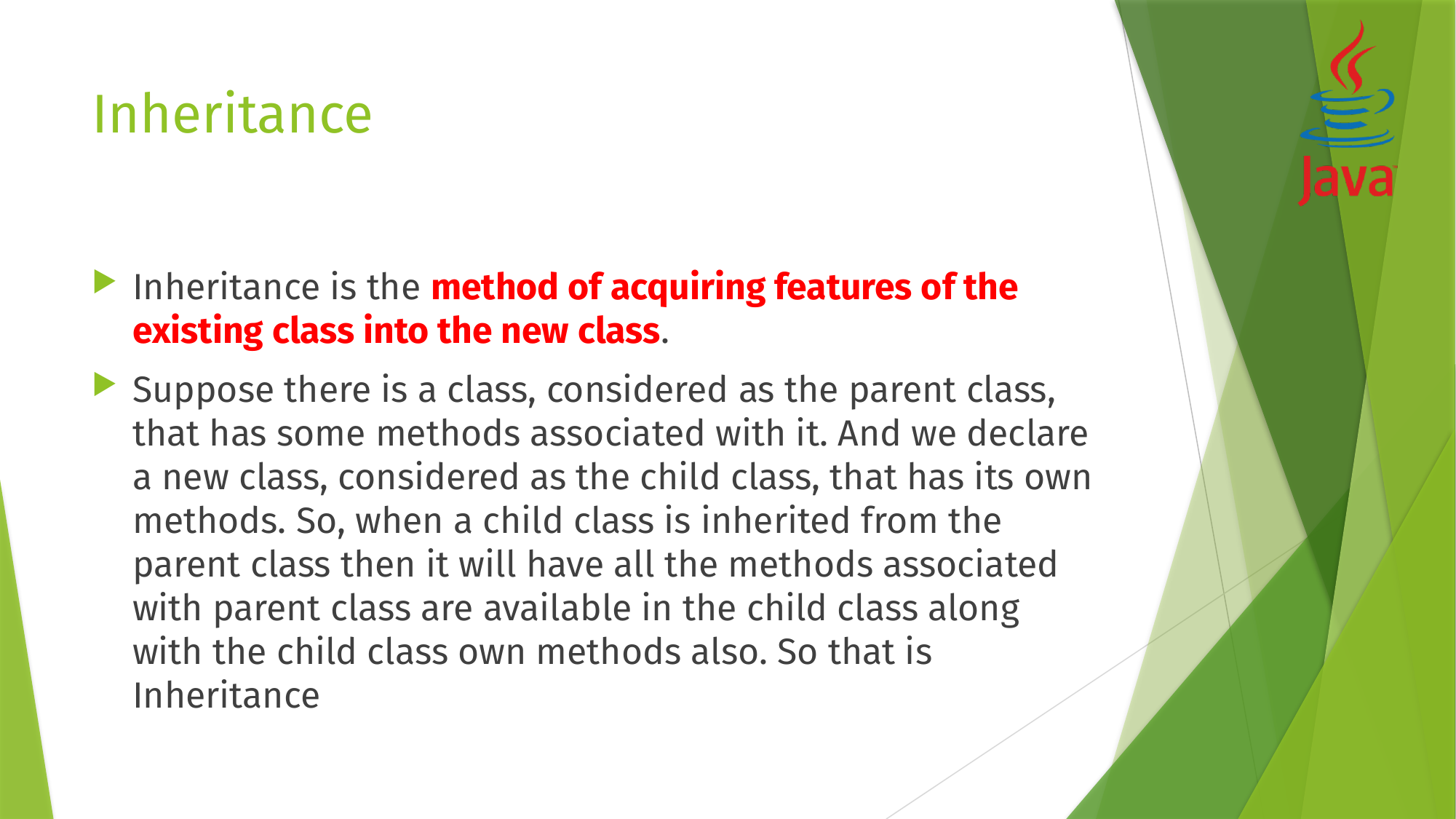

# Inheritance
Inheritance is the method of acquiring features of the existing class into the new class.
Suppose there is a class, considered as the parent class, that has some methods associated with it. And we declare a new class, considered as the child class, that has its own methods. So, when a child class is inherited from the parent class then it will have all the methods associated with parent class are available in the child class along with the child class own methods also. So that is Inheritance